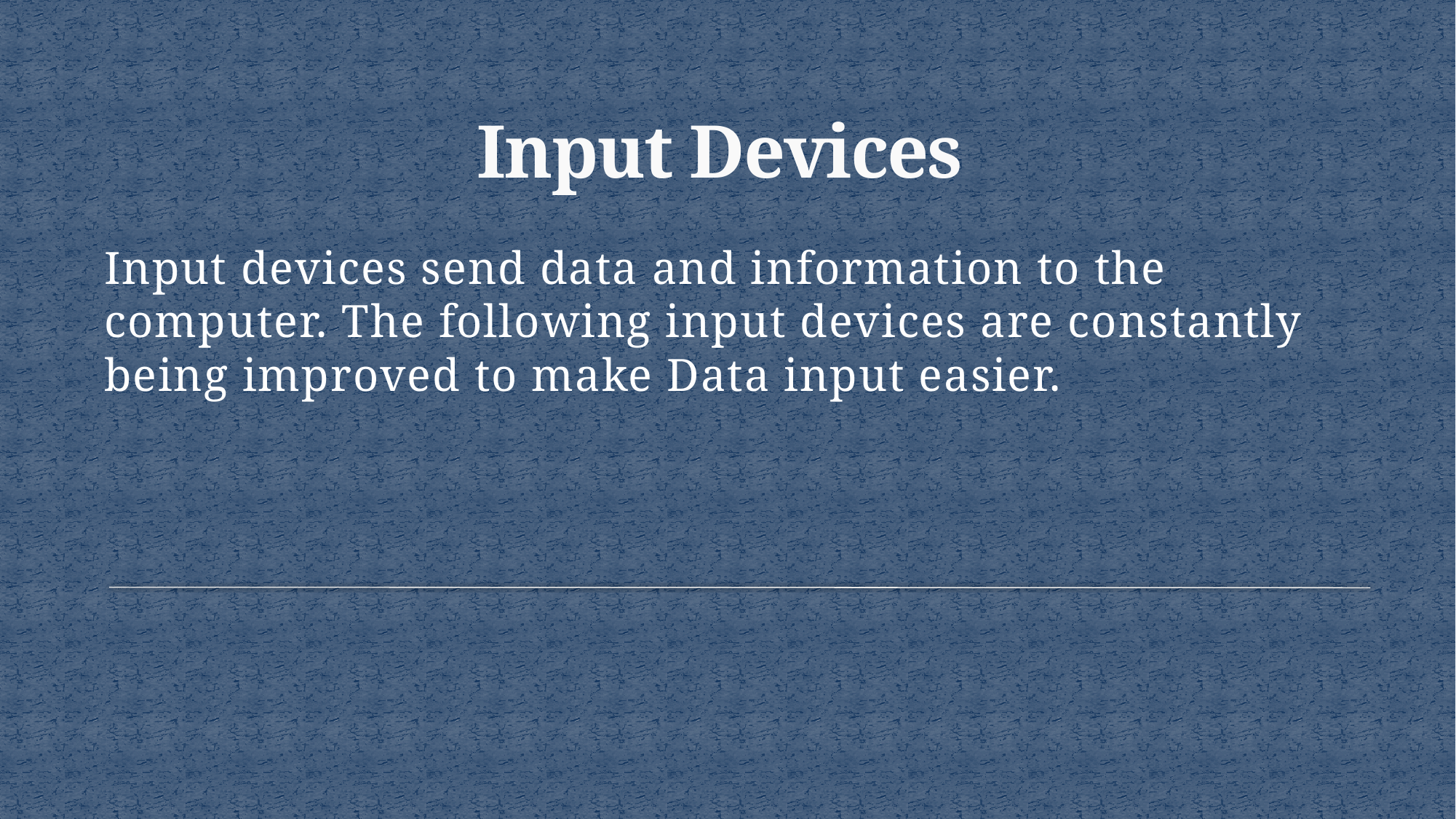

# Input Devices
Input devices send data and information to the computer. The following input devices are constantly being improved to make Data input easier.